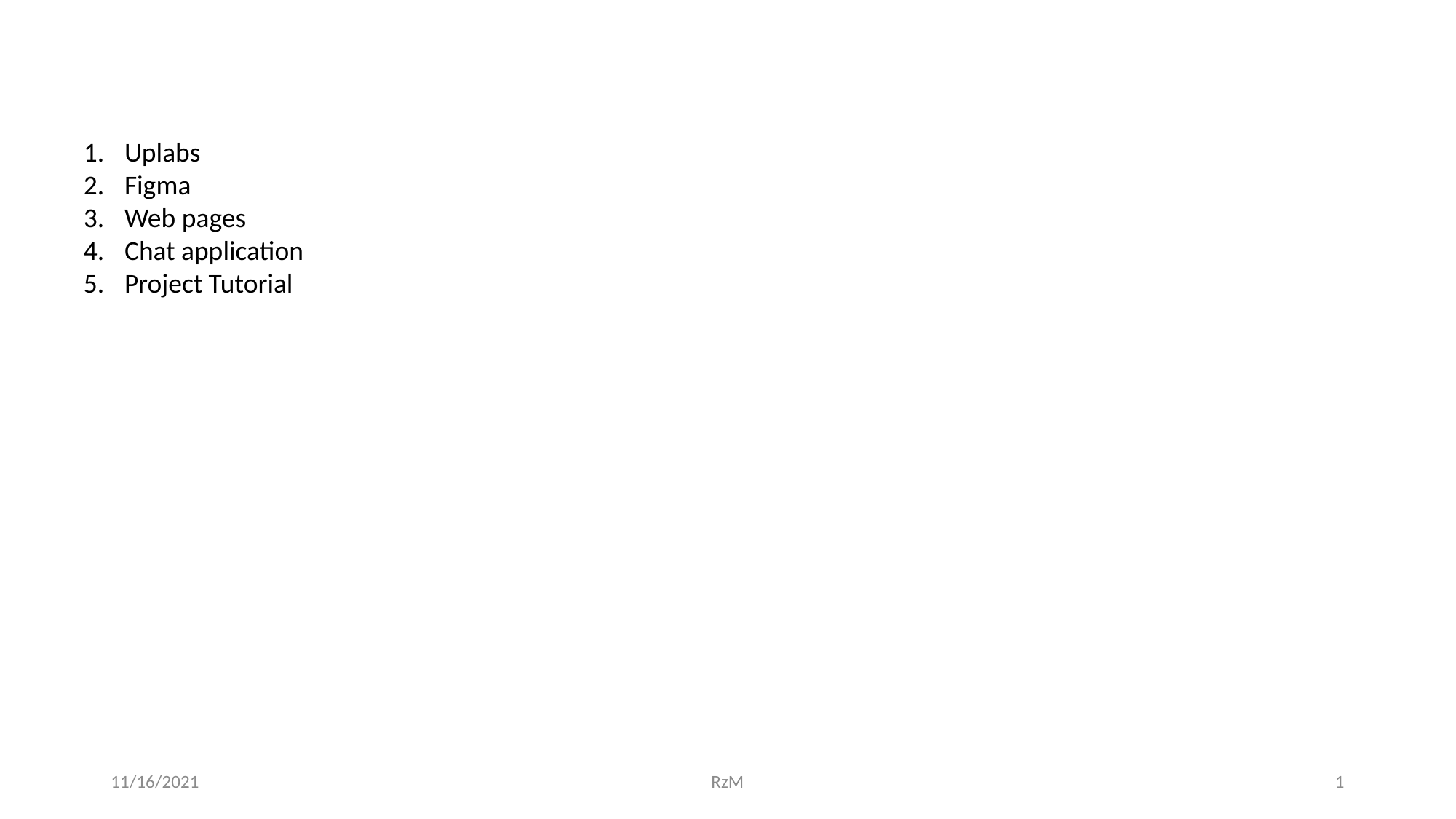

Uplabs
Figma
Web pages
Chat application
Project Tutorial
11/16/2021
RzM
1